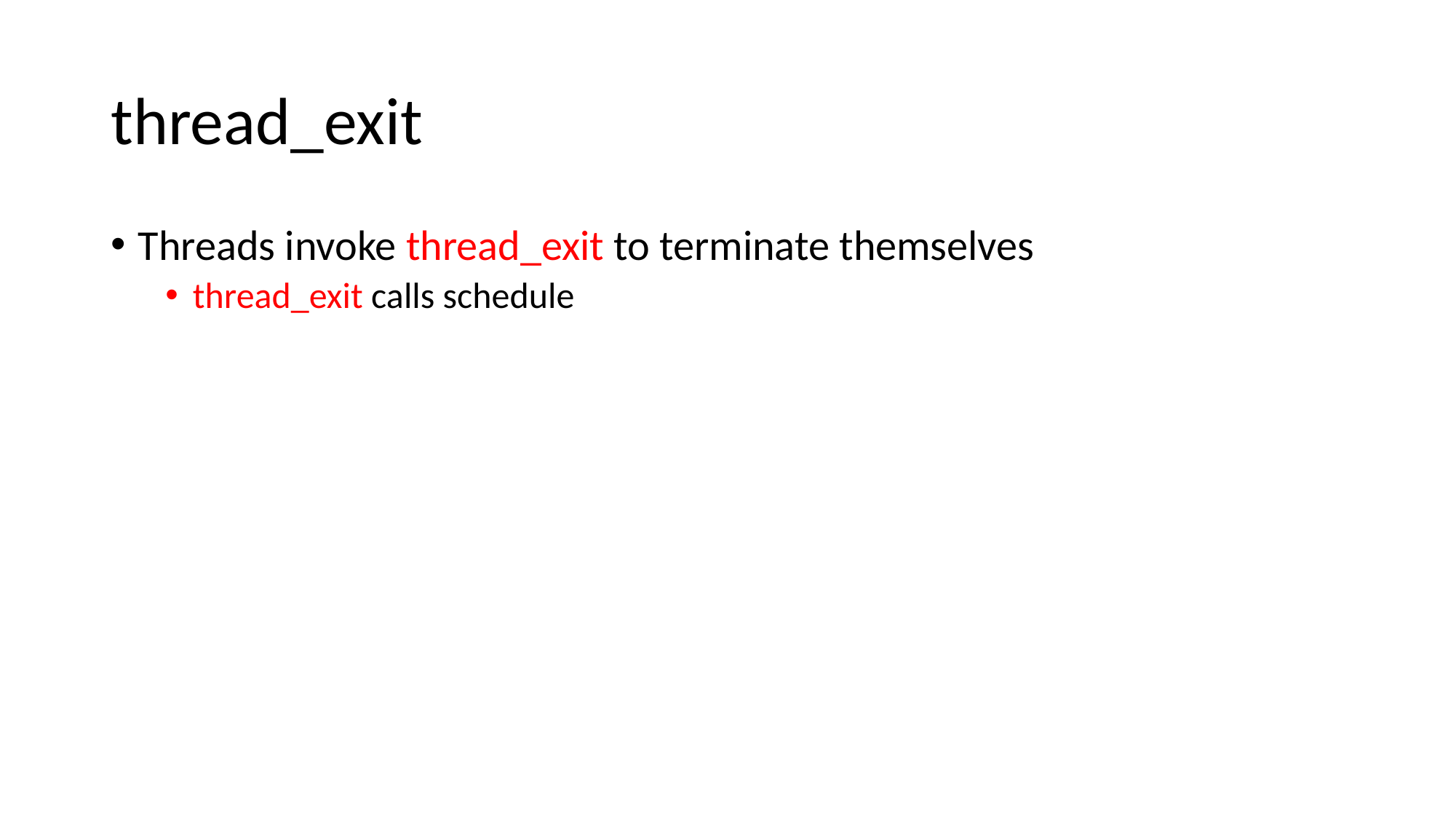

# thread_exit
Threads invoke thread_exit to terminate themselves
thread_exit calls schedule